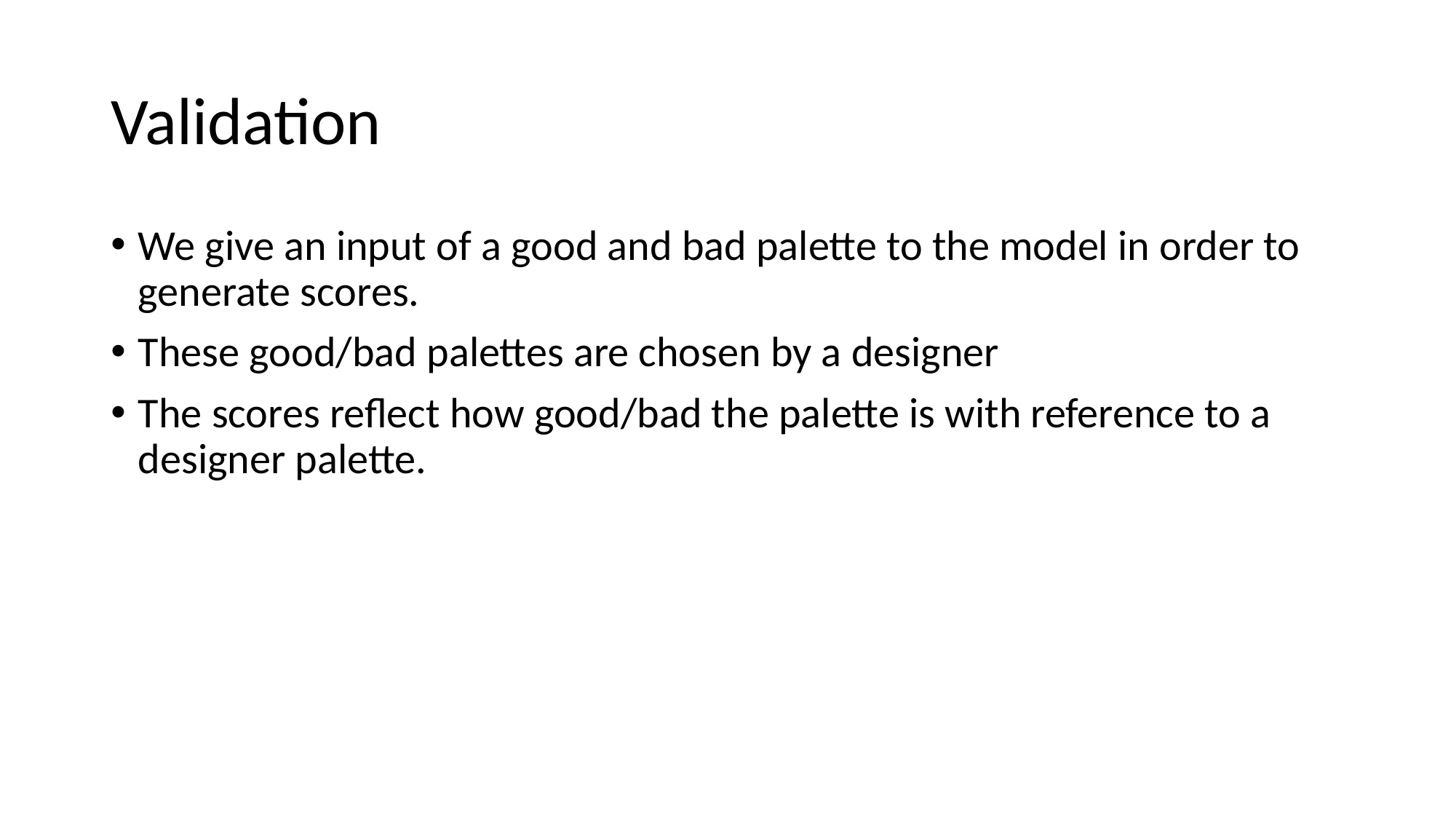

# Validation
We give an input of a good and bad palette to the model in order to generate scores.
These good/bad palettes are chosen by a designer
The scores reflect how good/bad the palette is with reference to a designer palette.